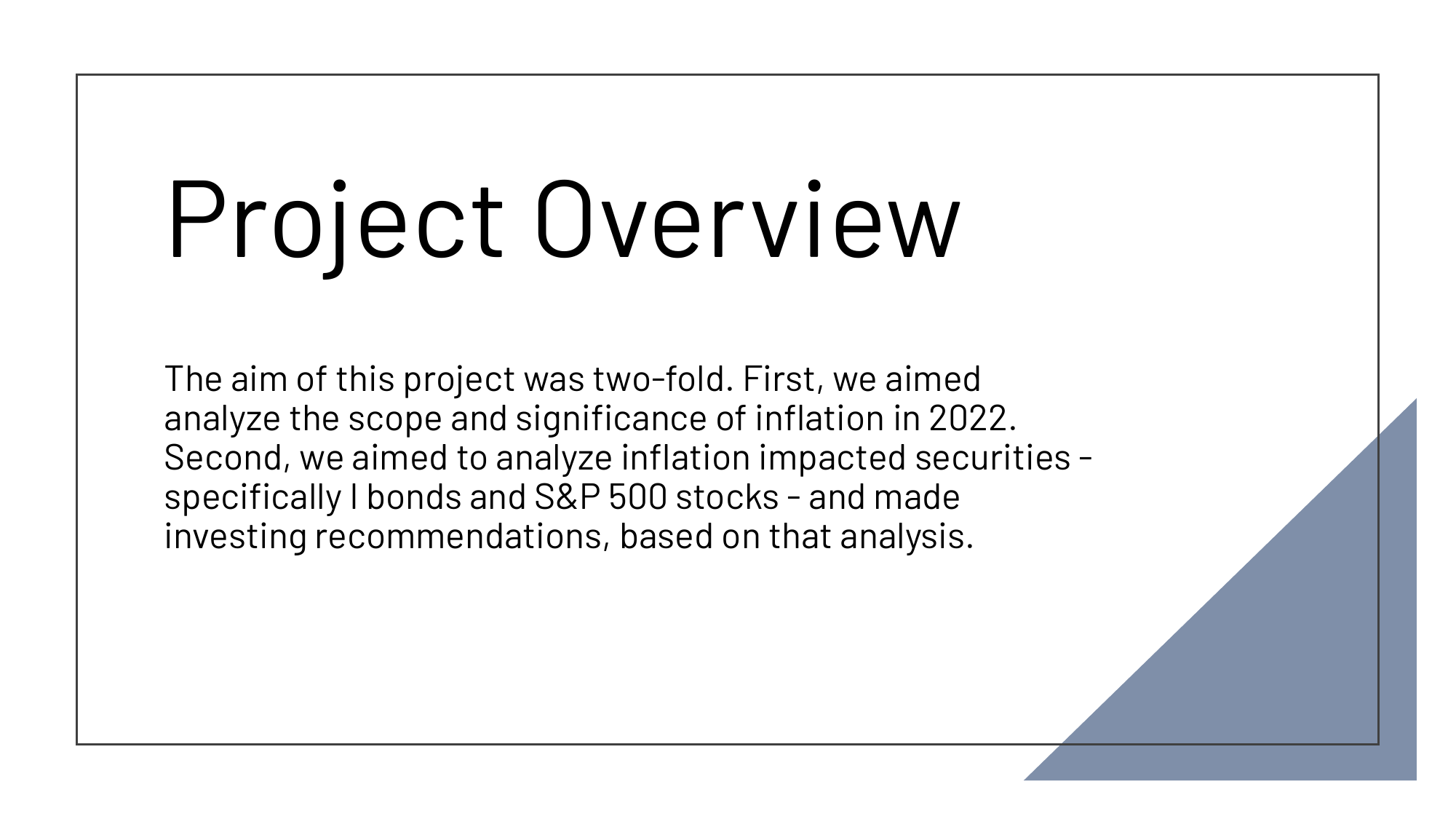

# Project Overview
The aim of this project was two-fold. First, we aimed analyze the scope and significance of inflation in 2022. Second, we aimed to analyze inflation impacted securities - specifically I bonds and S&P 500 stocks - and made investing recommendations, based on that analysis.